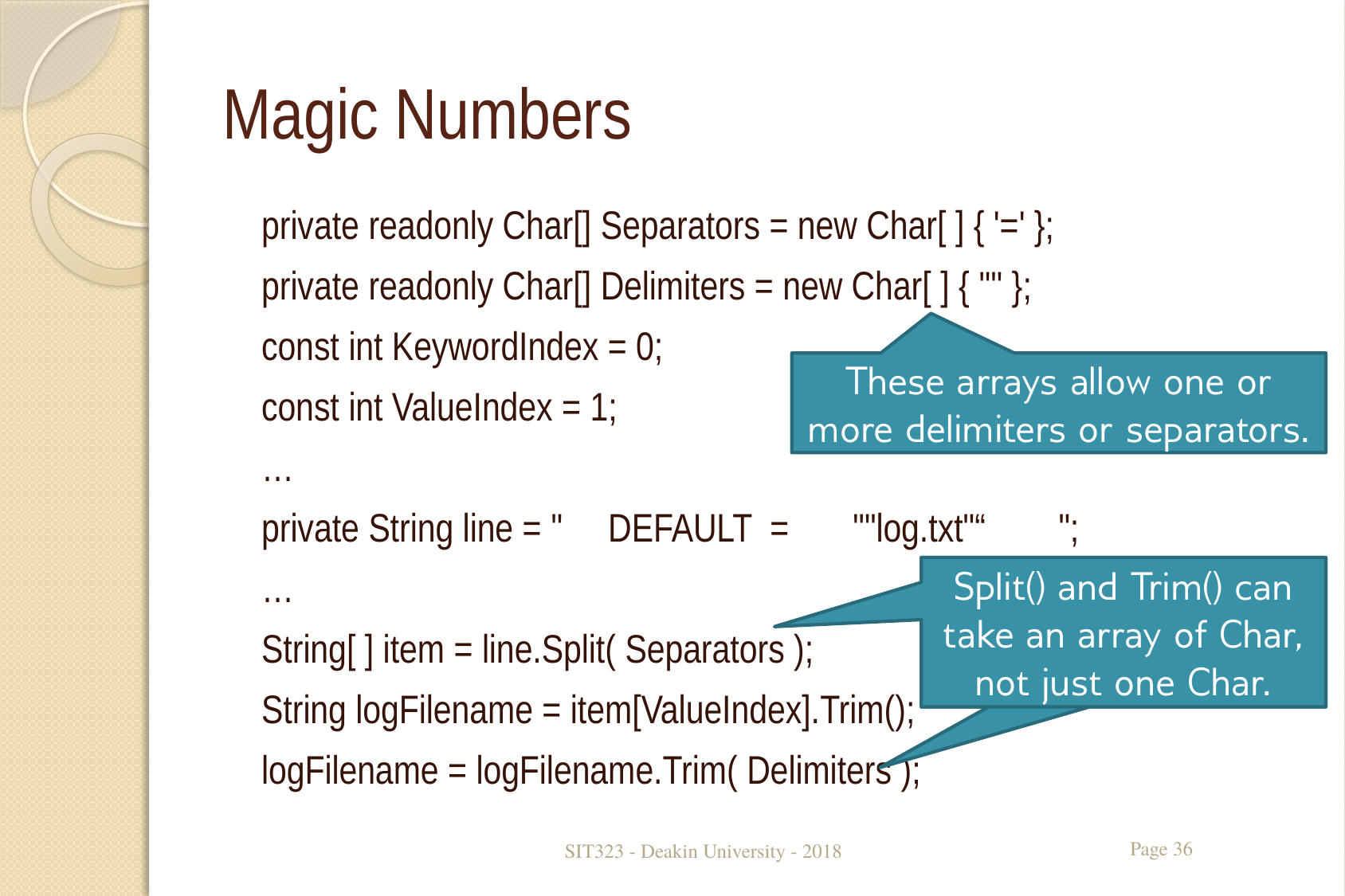

# Magic Numbers
private readonly Char[] Separators = new Char[ ] { '=' };
private readonly Char[] Delimiters = new Char[ ] { '"' };
const int KeywordIndex = 0;
const int ValueIndex = 1;
…
private String line = "     DEFAULT  =       ""log.txt"“        ";
…
String[ ] item = line.Split( Separators );
String logFilename = item[ValueIndex].Trim();
logFilename = logFilename.Trim( Delimiters );
These arrays allow one or more delimiters or separators.

Split() and Trim() can take an array of Char, not just one Char.
SIT323 - Deakin University - 2018
Page 36